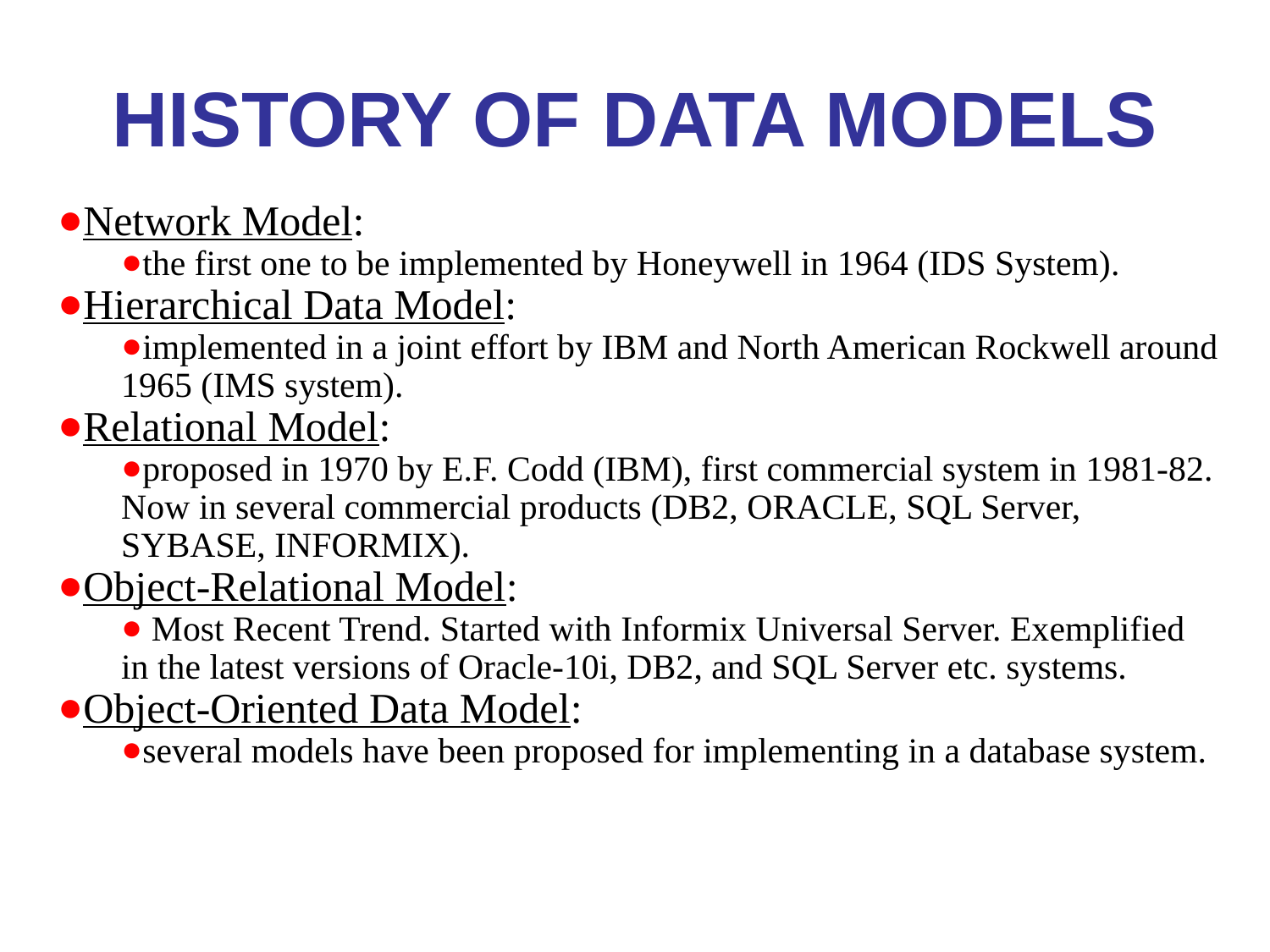

# History of Data Models
Network Model:
the first one to be implemented by Honeywell in 1964 (IDS System).
Hierarchical Data Model:
implemented in a joint effort by IBM and North American Rockwell around 1965 (IMS system).
Relational Model:
proposed in 1970 by E.F. Codd (IBM), first commercial system in 1981-82. Now in several commercial products (DB2, ORACLE, SQL Server, SYBASE, INFORMIX).
Object-Relational Model:
 Most Recent Trend. Started with Informix Universal Server. Exemplified in the latest versions of Oracle-10i, DB2, and SQL Server etc. systems.
Object-Oriented Data Model:
several models have been proposed for implementing in a database system.
*